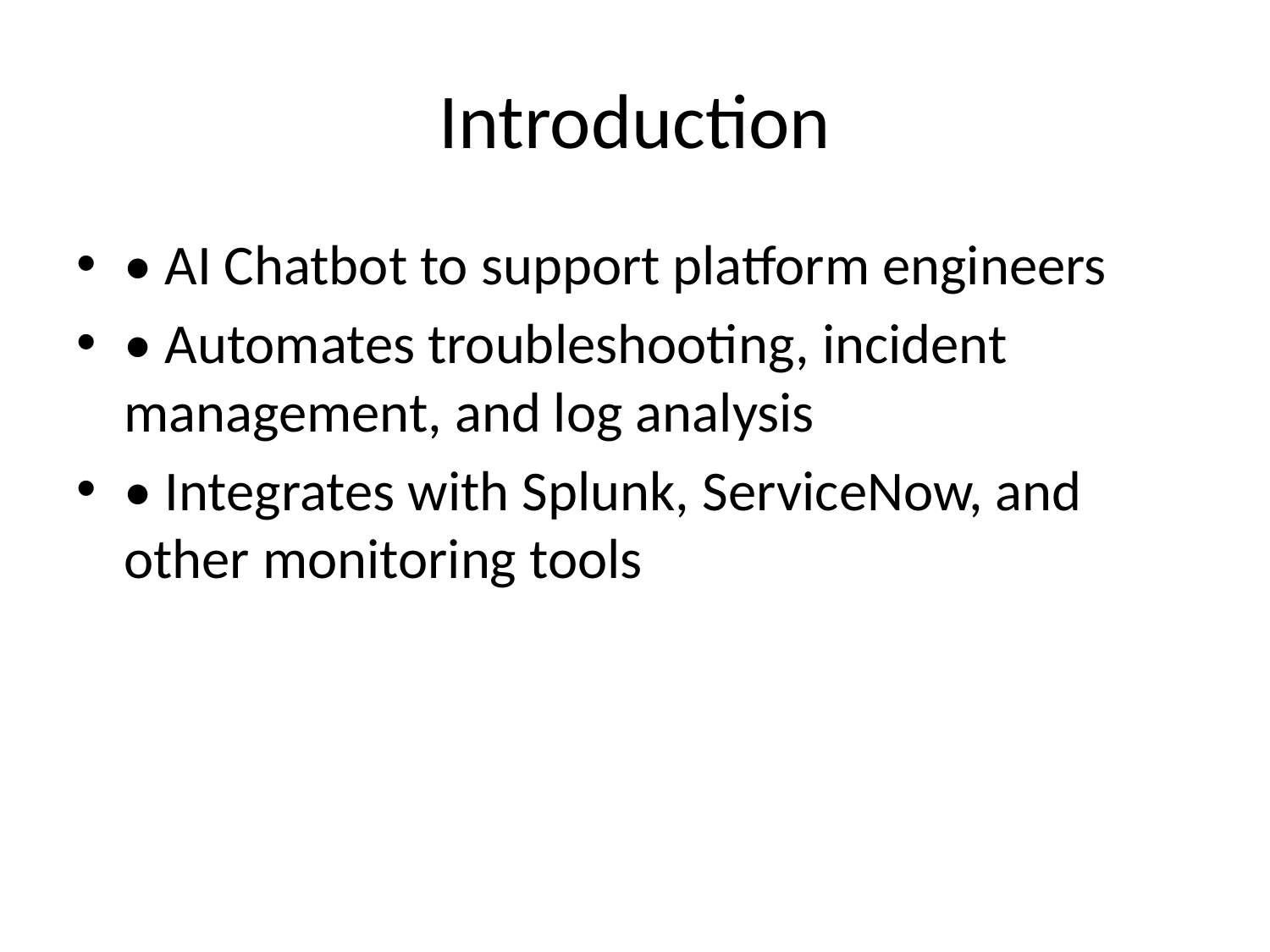

# Introduction
• AI Chatbot to support platform engineers
• Automates troubleshooting, incident management, and log analysis
• Integrates with Splunk, ServiceNow, and other monitoring tools